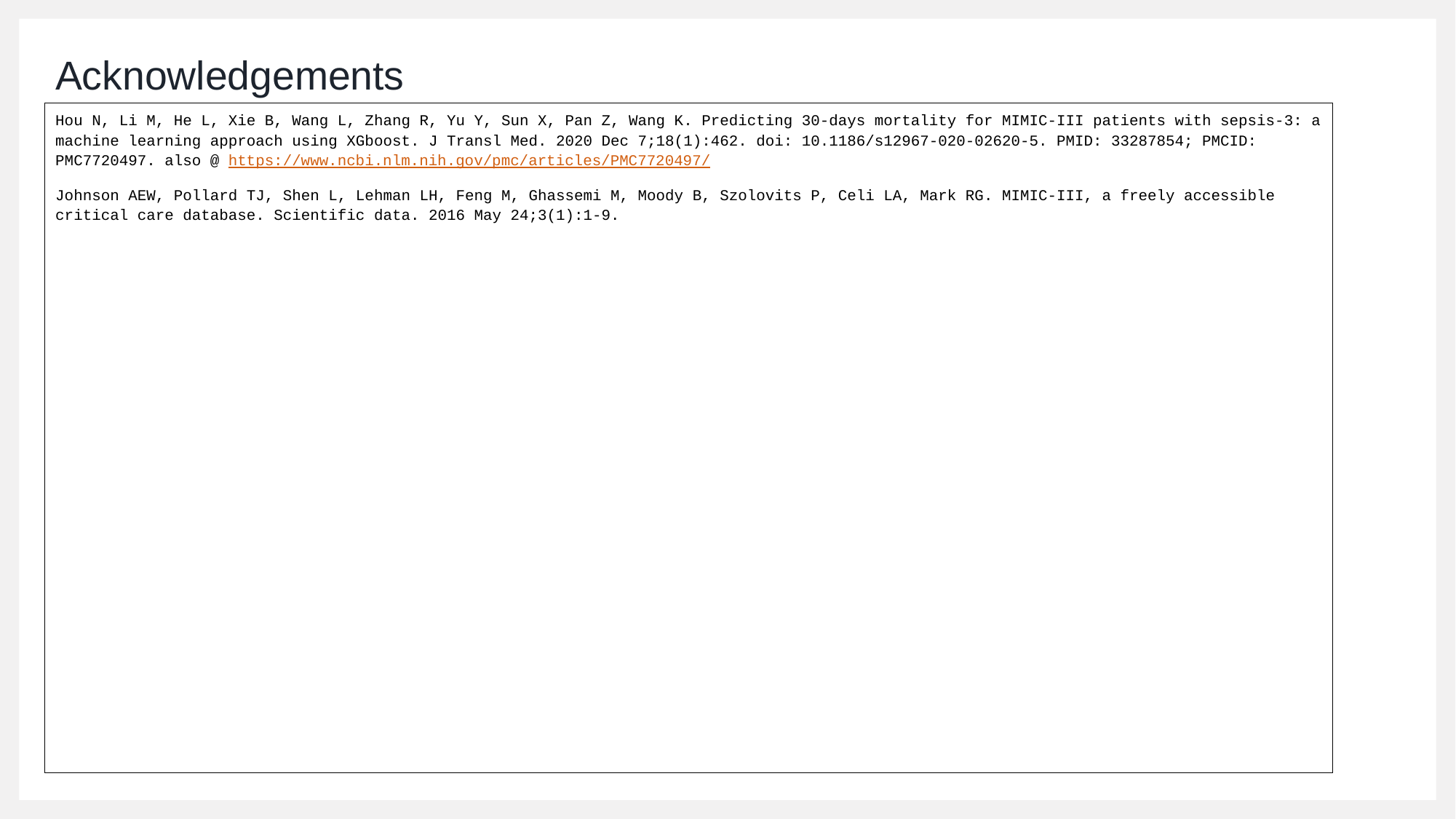

# Acknowledgements
Hou N, Li M, He L, Xie B, Wang L, Zhang R, Yu Y, Sun X, Pan Z, Wang K. Predicting 30-days mortality for MIMIC-III patients with sepsis-3: a machine learning approach using XGboost. J Transl Med. 2020 Dec 7;18(1):462. doi: 10.1186/s12967-020-02620-5. PMID: 33287854; PMCID: PMC7720497. also @ https://www.ncbi.nlm.nih.gov/pmc/articles/PMC7720497/
Johnson AEW, Pollard TJ, Shen L, Lehman LH, Feng M, Ghassemi M, Moody B, Szolovits P, Celi LA, Mark RG. MIMIC-III, a freely accessible critical care database. Scientific data. 2016 May 24;3(1):1-9.